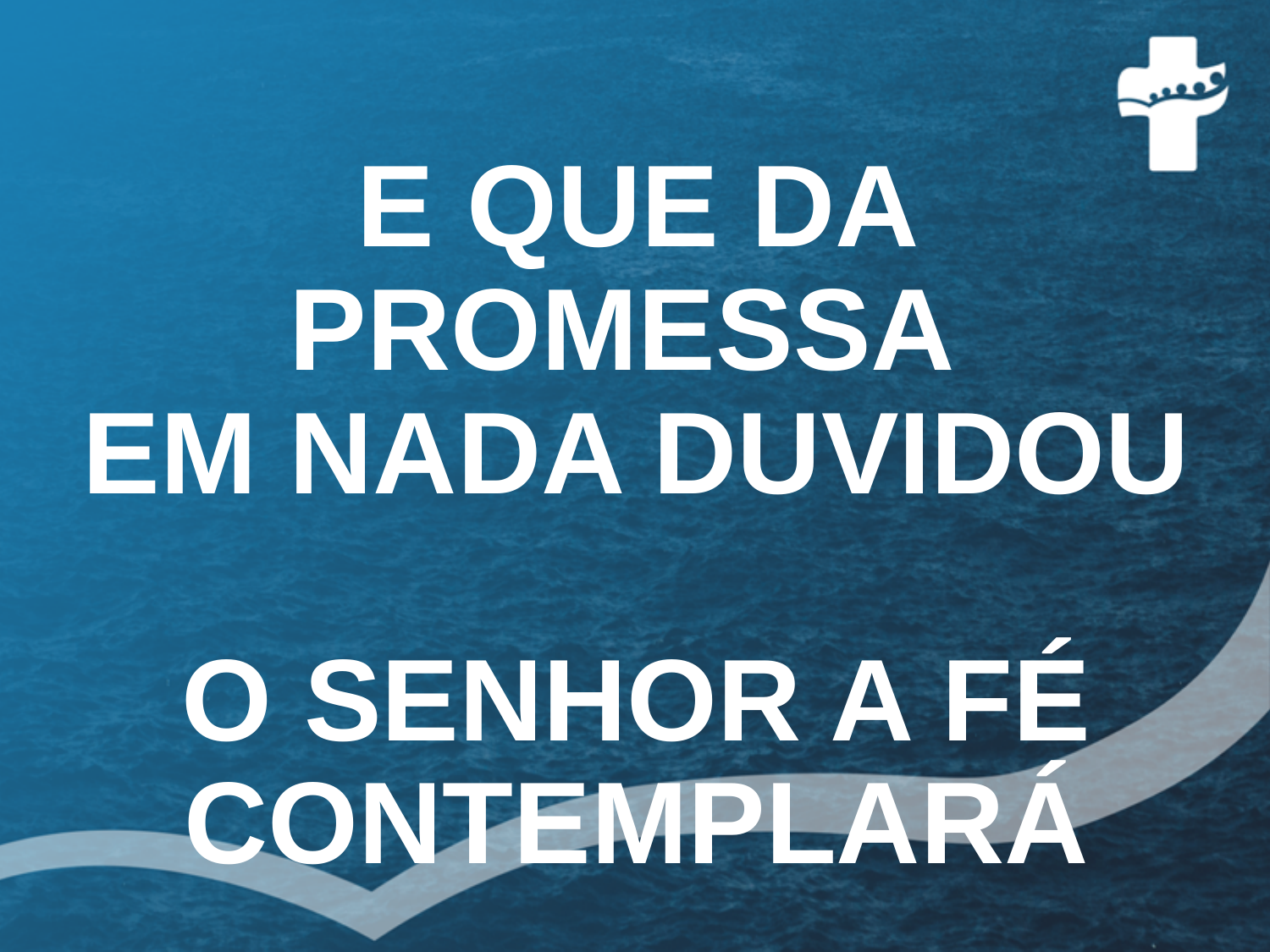

# E QUE DA PROMESSA EM NADA DUVIDOU O SENHOR A FÉ CONTEMPLARÁ